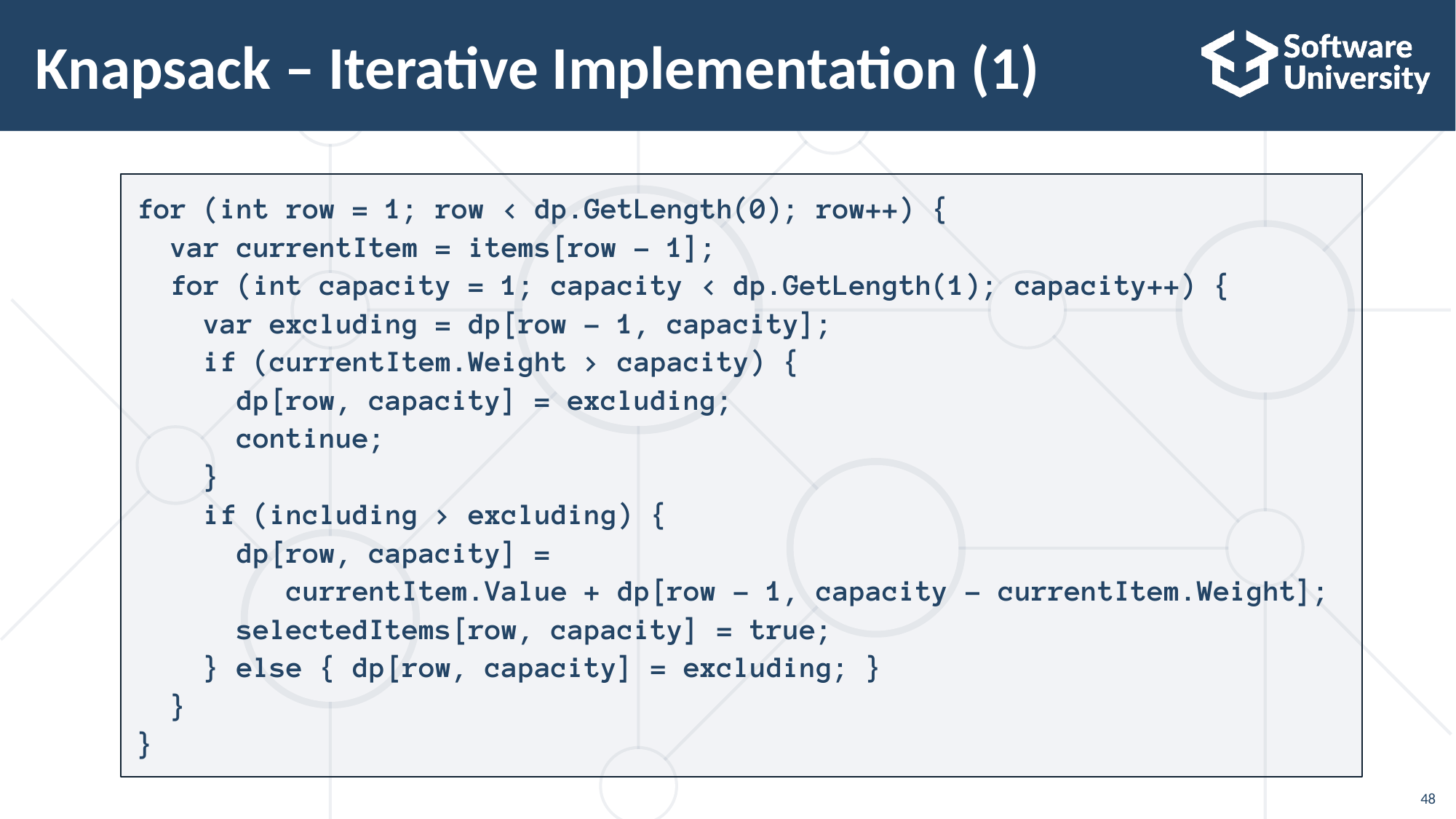

# Knapsack – Iterative Implementation (1)
for (int row = 1; row < dp.GetLength(0); row++) {
  var currentItem = items[row - 1];
  for (int capacity = 1; capacity < dp.GetLength(1); capacity++) {
    var excluding = dp[row - 1, capacity];
    if (currentItem.Weight > capacity) {
      dp[row, capacity] = excluding;
      continue;
    }
    if (including > excluding) {
      dp[row, capacity] =
         currentItem.Value + dp[row - 1, capacity - currentItem.Weight];
      selectedItems[row, capacity] = true;
    } else { dp[row, capacity] = excluding; }
  }
}
48